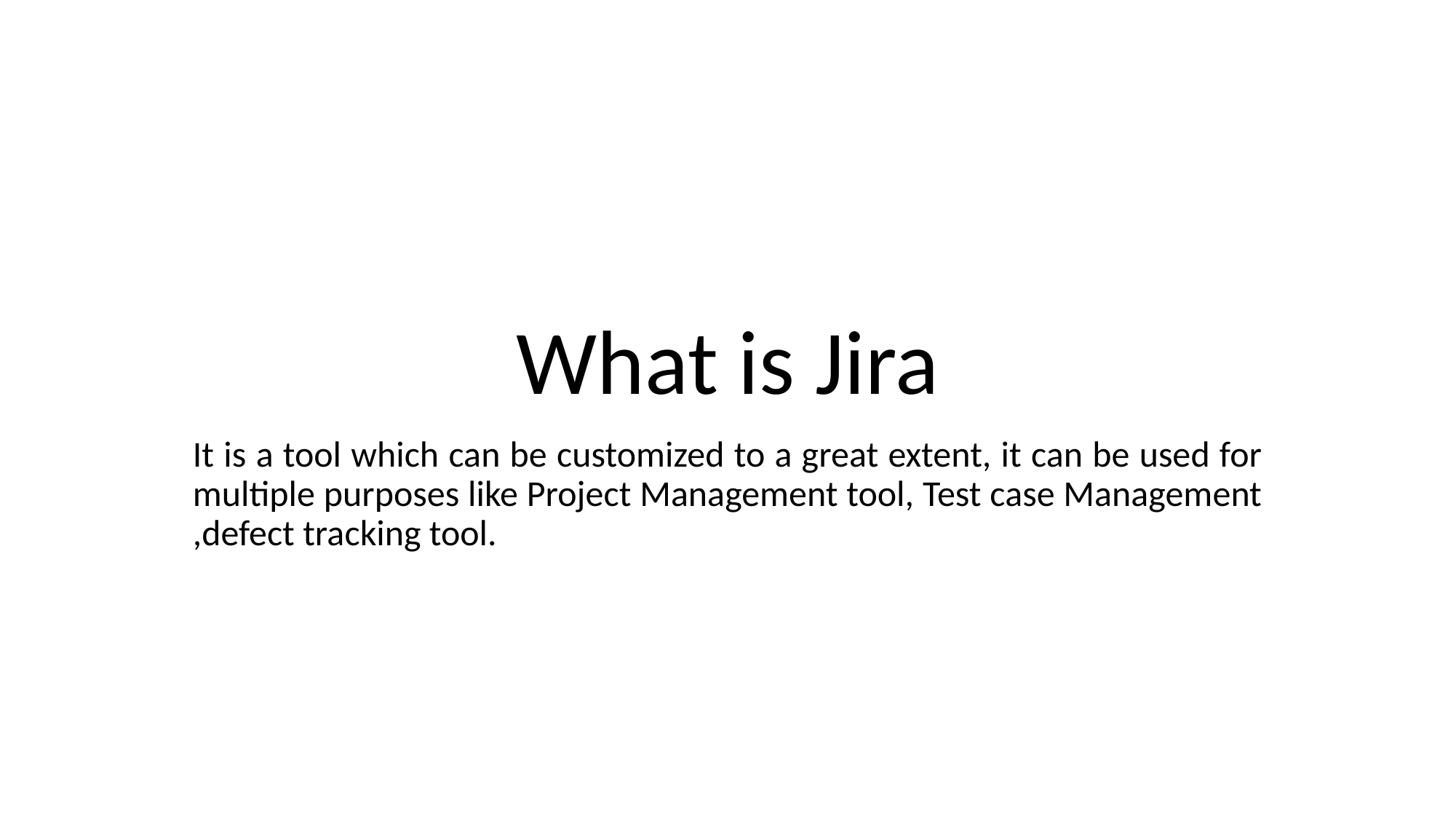

# What is Jira
It is a tool which can be customized to a great extent, it can be used for multiple purposes like Project Management tool, Test case Management ,defect tracking tool.